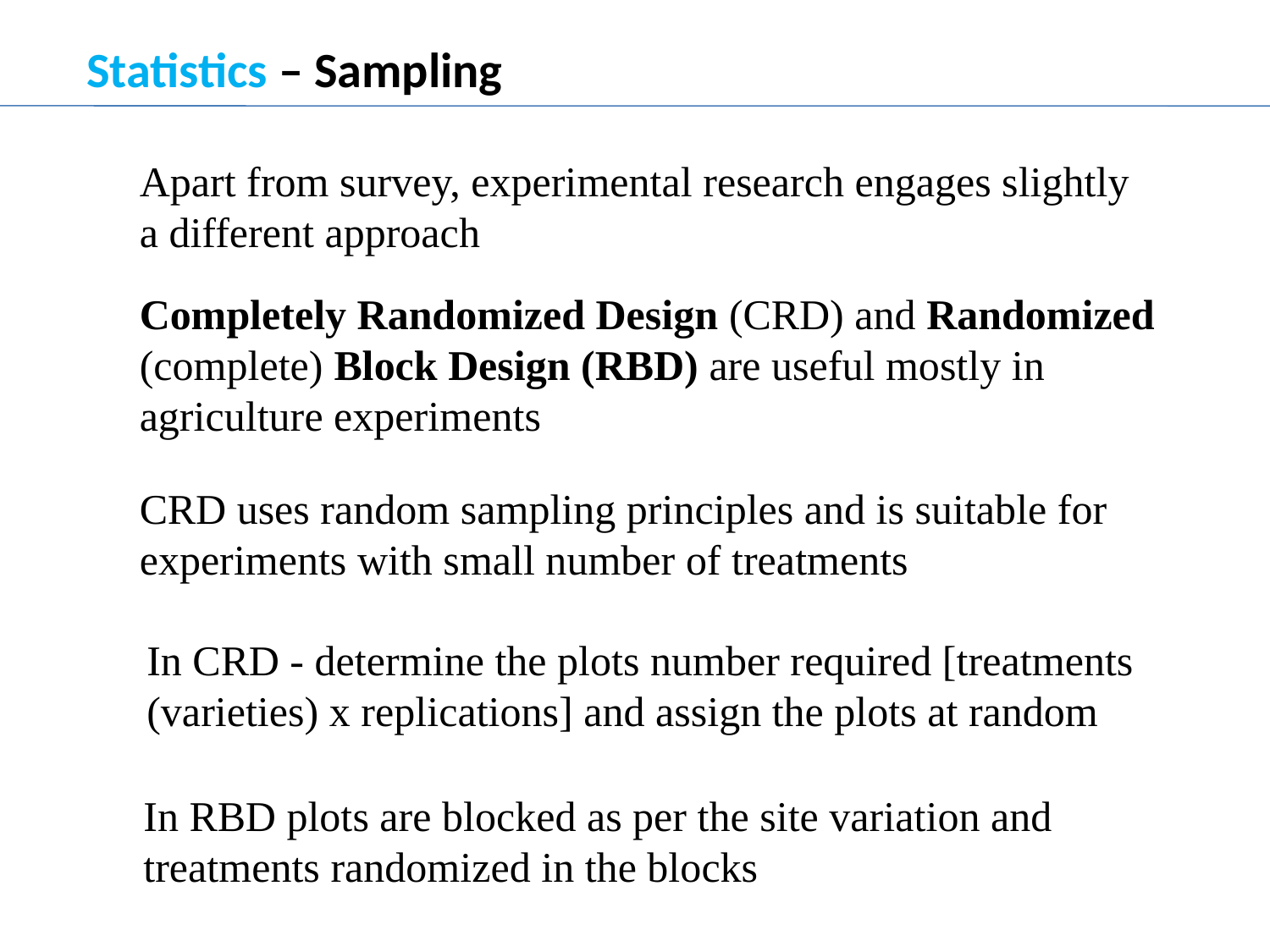

Statistics – Sampling

Apart from survey, experimental research engages slightly a different approach
Completely Randomized Design (CRD) and Randomized (complete) Block Design (RBD) are useful mostly in agriculture experiments
CRD uses random sampling principles and is suitable for experiments with small number of treatments
In CRD - determine the plots number required [treatments (varieties) x replications] and assign the plots at random
In RBD plots are blocked as per the site variation and treatments randomized in the blocks